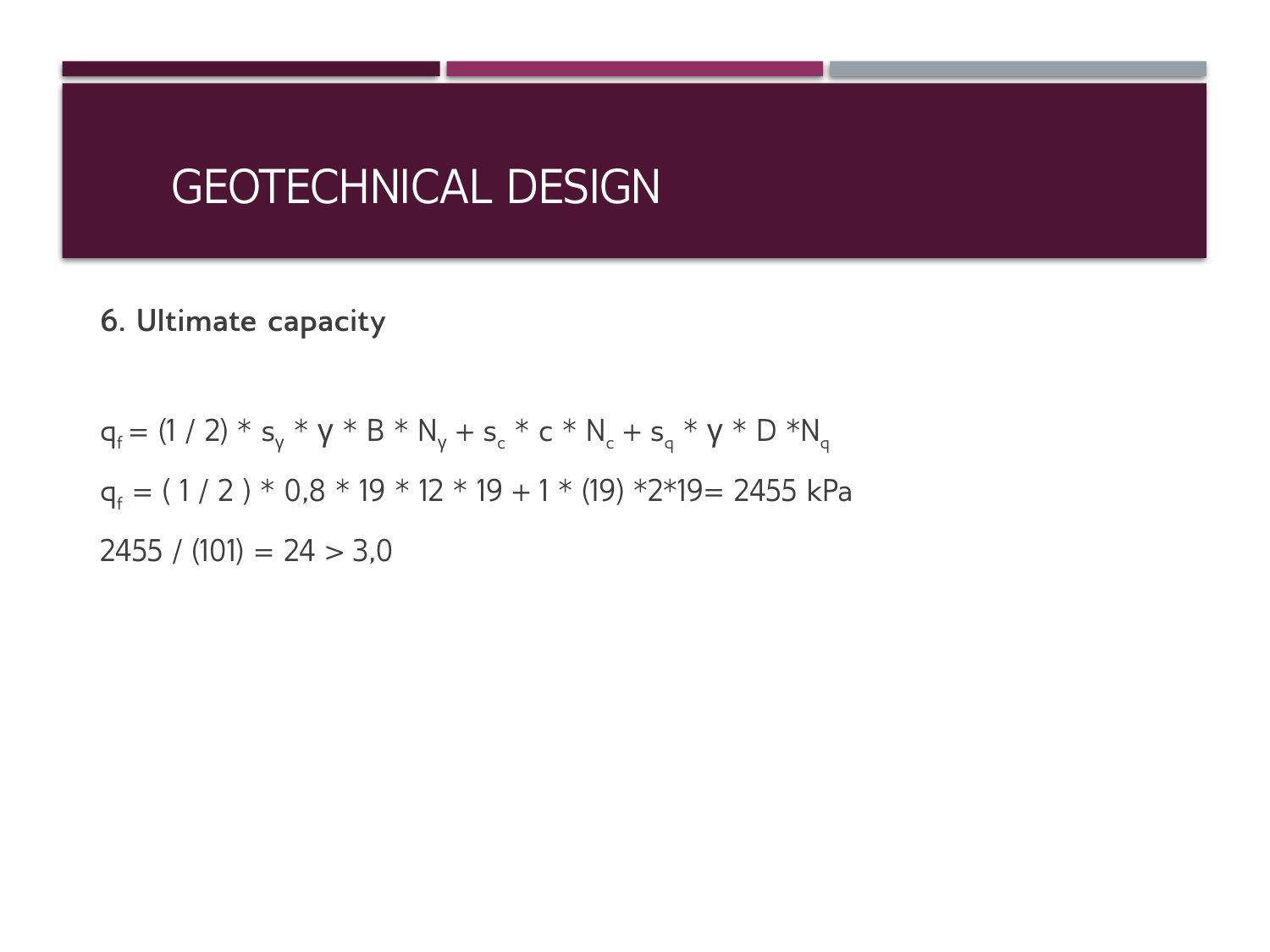

GEOTECHNICAL DESIGN
6. Ultimate capacity

qf = (1 / 2) * sγ * γ * B * Nγ + sc * c * Nc + sq * γ * D *Nq
qf = ( 1 / 2 ) * 0,8 * 19 * 12 * 19 + 1 * (19) *2*19= 2455 kPa
2455 / (101) = 24 > 3,0